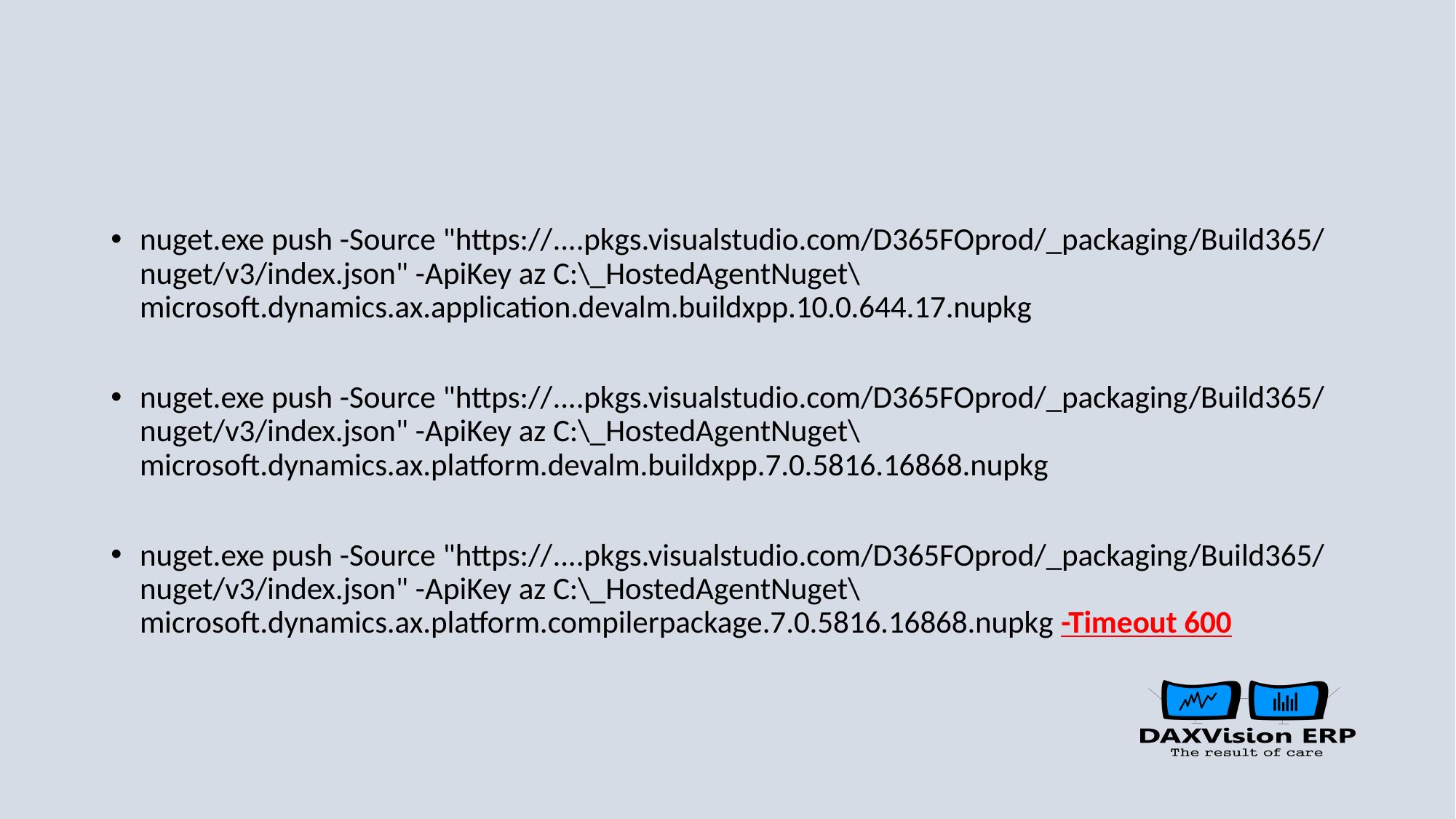

#
nuget.exe push -Source "https://....pkgs.visualstudio.com/D365FOprod/_packaging/Build365/nuget/v3/index.json" -ApiKey az C:\_HostedAgentNuget\microsoft.dynamics.ax.application.devalm.buildxpp.10.0.644.17.nupkg

nuget.exe push -Source "https://....pkgs.visualstudio.com/D365FOprod/_packaging/Build365/nuget/v3/index.json" -ApiKey az C:\_HostedAgentNuget\microsoft.dynamics.ax.platform.devalm.buildxpp.7.0.5816.16868.nupkg

nuget.exe push -Source "https://....pkgs.visualstudio.com/D365FOprod/_packaging/Build365/nuget/v3/index.json" -ApiKey az C:\_HostedAgentNuget\microsoft.dynamics.ax.platform.compilerpackage.7.0.5816.16868.nupkg -Timeout 600